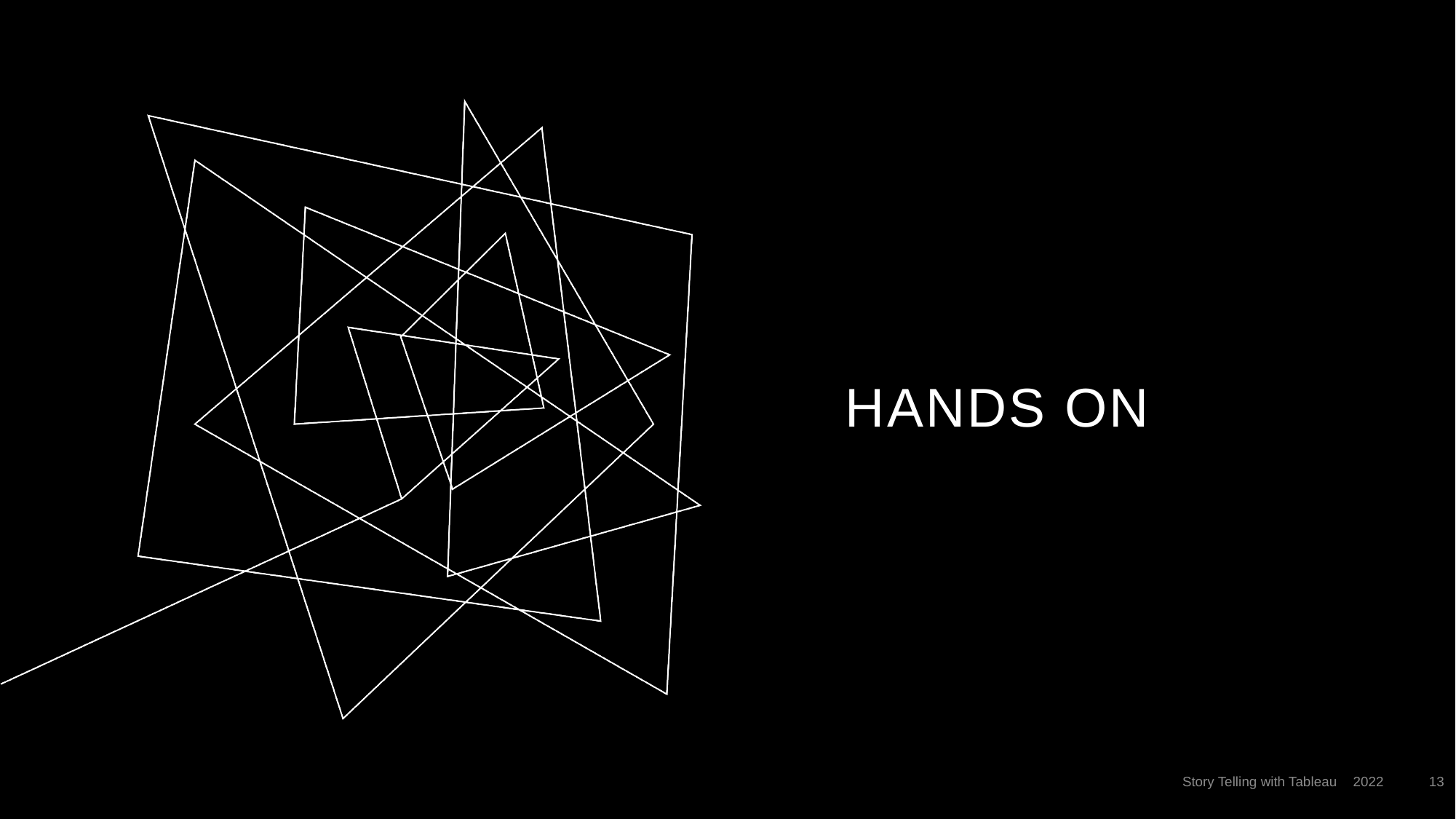

# Hands on
Story Telling with Tableau
2022
13